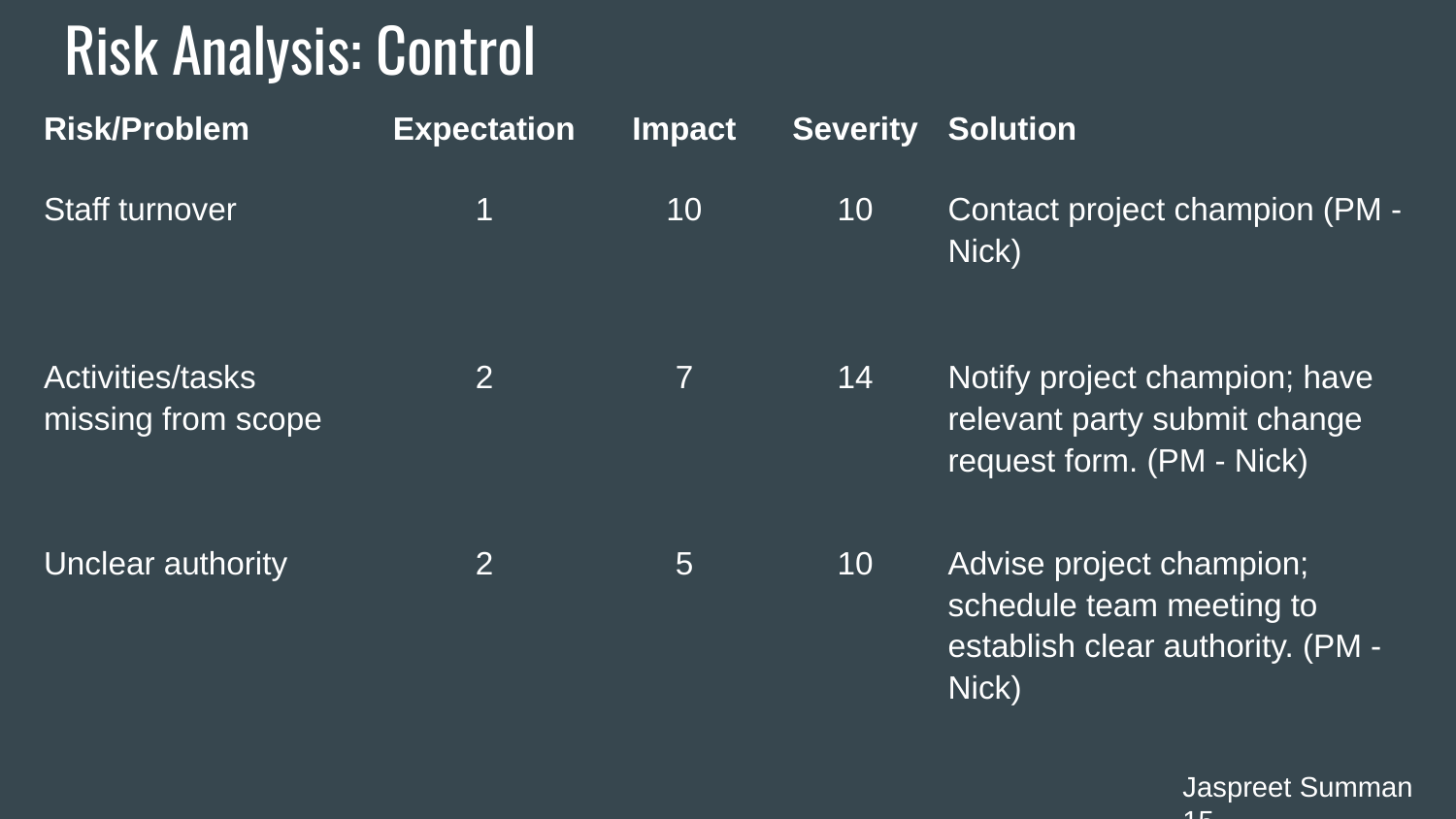

# Risk Analysis: Control
| Risk/Problem | Expectation | Impact | Severity | Solution |
| --- | --- | --- | --- | --- |
| Staff turnover | 1 | 10 | 10 | Contact project champion (PM - Nick) |
| Activities/tasks missing from scope | 2 | 7 | 14 | Notify project champion; have relevant party submit change request form. (PM - Nick) |
| Unclear authority | 2 | 5 | 10 | Advise project champion; schedule team meeting to establish clear authority. (PM - Nick) |
Jaspreet Summan	 15